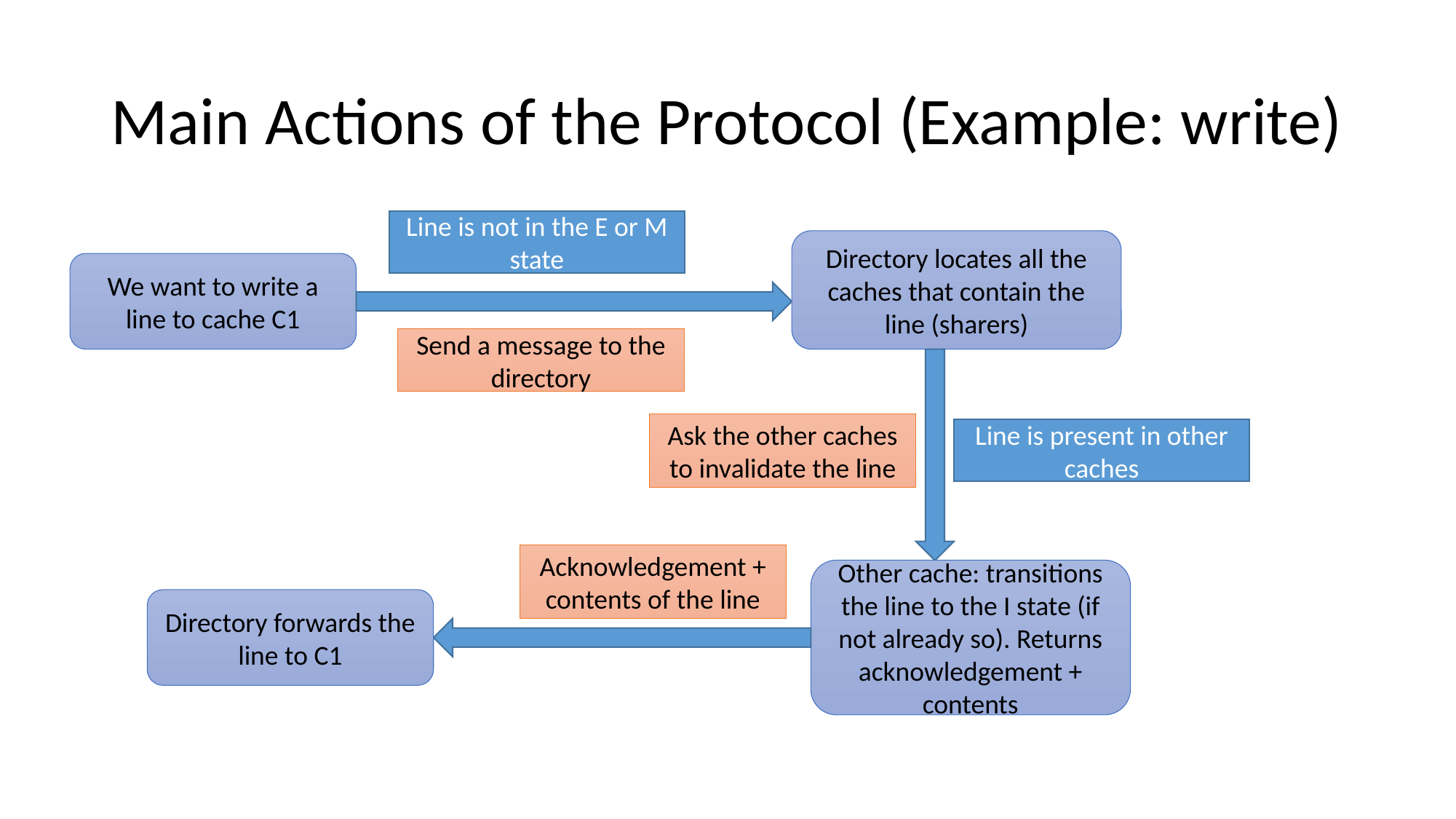

# Main Actions of the Protocol (Example: write)
Line is not in the E or M state
Directory locates all the caches that contain the line (sharers)
We want to write a line to cache C1

Send a message to the directory
Ask the other caches to invalidate the line
Line is present in other caches

Acknowledgement + contents of the line
Other cache: transitions the line to the I state (if not already so). Returns acknowledgement + contents
Directory forwards the line to C1